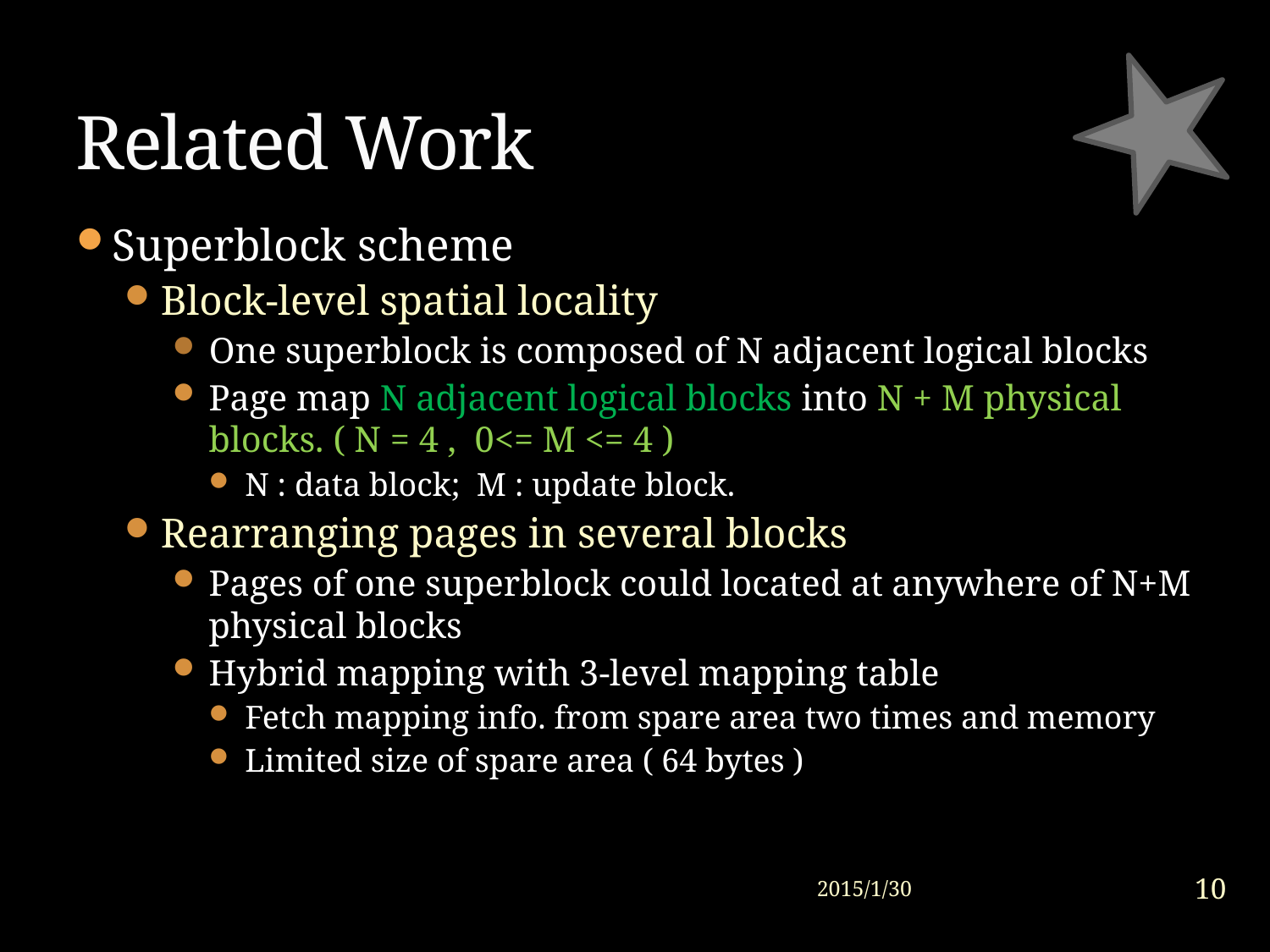

# Related Work
Superblock scheme
Block-level spatial locality
One superblock is composed of N adjacent logical blocks
Page map N adjacent logical blocks into N + M physical blocks. ( N = 4 ,  0<= M <= 4 )
N : data block;  M : update block.
Rearranging pages in several blocks
Pages of one superblock could located at anywhere of N+M physical blocks
Hybrid mapping with 3-level mapping table
Fetch mapping info. from spare area two times and memory
Limited size of spare area ( 64 bytes )

10
2015/1/30